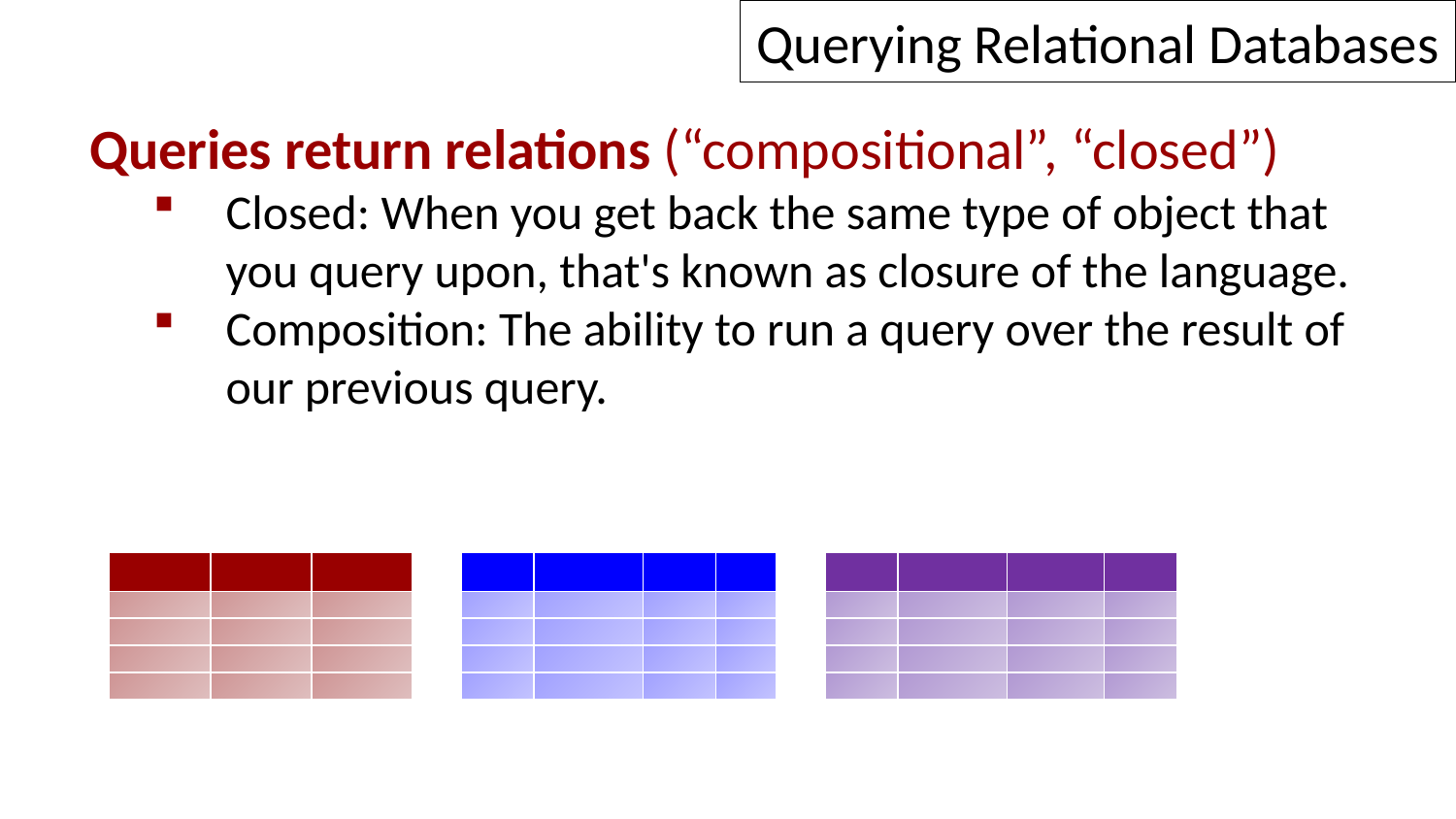

Querying Relational Databases
Queries return relations (“compositional”, “closed”)
Closed: When you get back the same type of object that you query upon, that's known as closure of the language.
Composition: The ability to run a query over the result of our previous query.

|  |  |  |
| --- | --- | --- |
|  |  |  |
|  |  |  |
|  |  |  |
|  |  |  |
|  |  |  |  |
| --- | --- | --- | --- |
|  |  |  |  |
|  |  |  |  |
|  |  |  |  |
|  |  |  |  |
|  |  |  |  |
| --- | --- | --- | --- |
|  |  |  |  |
|  |  |  |  |
|  |  |  |  |
|  |  |  |  |